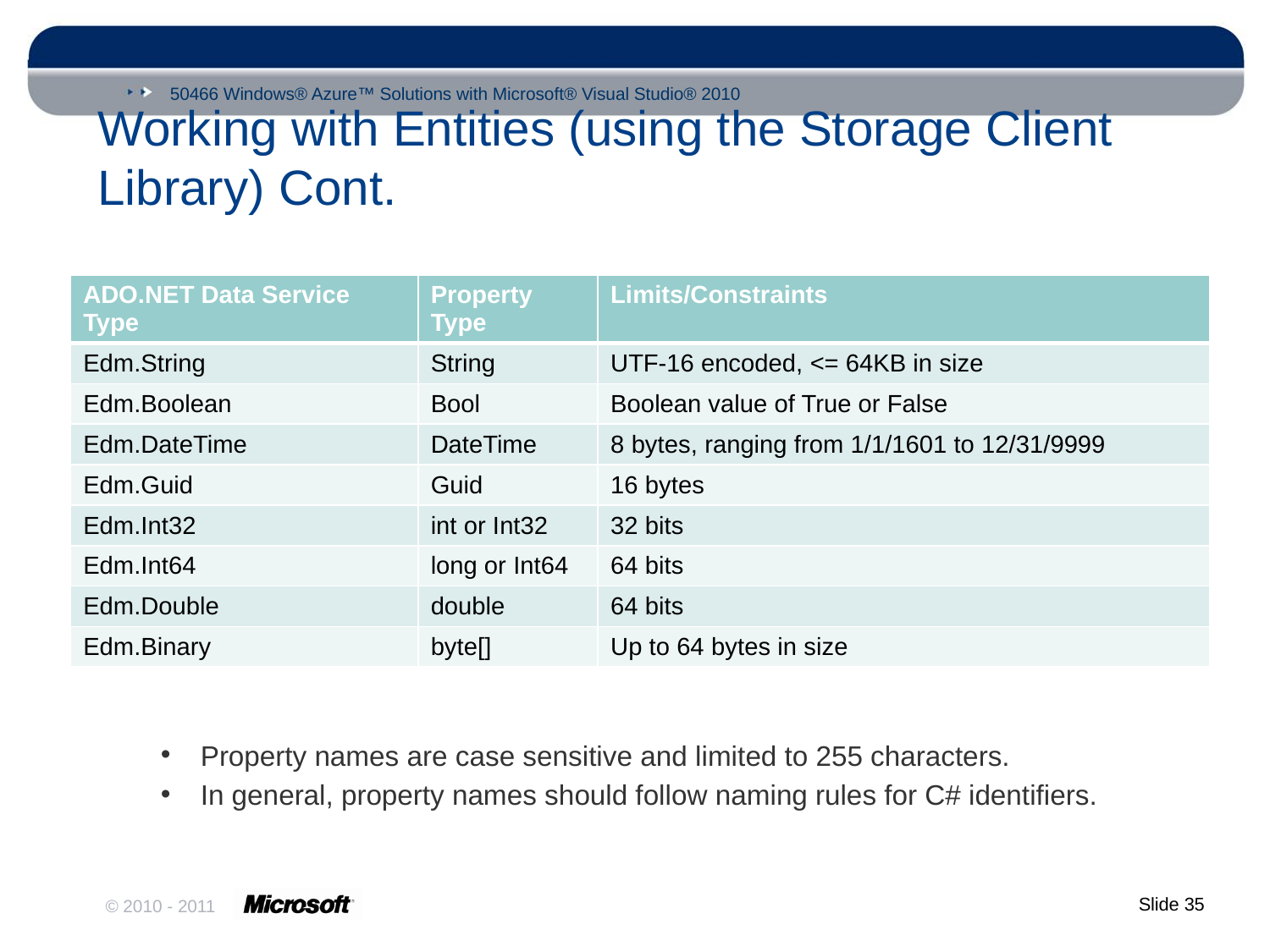

# Working with Entities (using the Storage Client Library) Cont.

Property names are case sensitive and limited to 255 characters.
In general, property names should follow naming rules for C# identifiers.

| ADO.NET Data Service Type | Property Type | Limits/Constraints |
| --- | --- | --- |
| Edm.String | String | UTF-16 encoded, <= 64KB in size |
| Edm.Boolean | Bool | Boolean value of True or False |
| Edm.DateTime | DateTime | 8 bytes, ranging from 1/1/1601 to 12/31/9999 |
| Edm.Guid | Guid | 16 bytes |
| Edm.Int32 | int or Int32 | 32 bits |
| Edm.Int64 | long or Int64 | 64 bits |
| Edm.Double | double | 64 bits |
| Edm.Binary | byte[] | Up to 64 bytes in size |